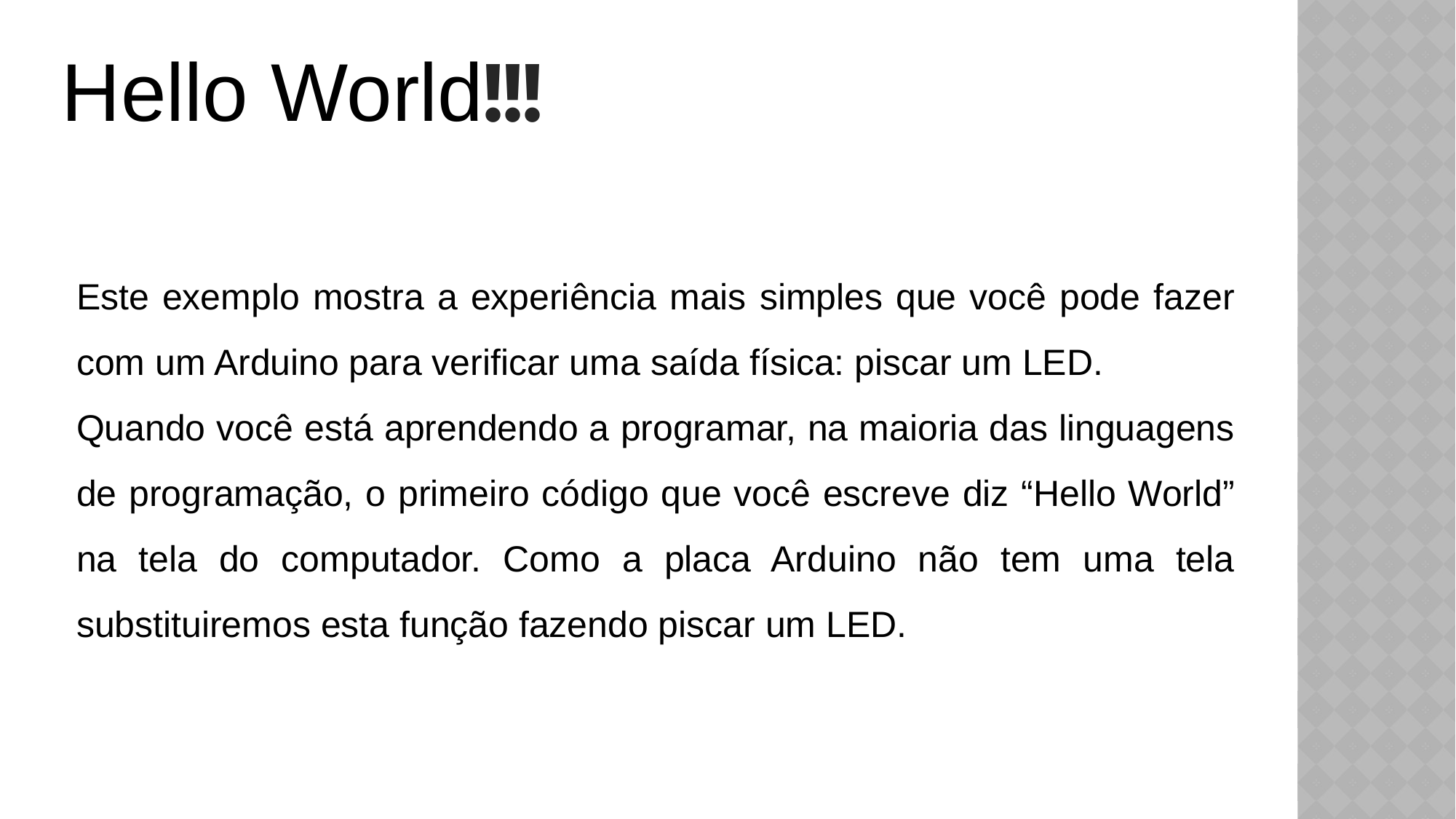

Hello World!!!
Este exemplo mostra a experiência mais simples que você pode fazer com um Arduino para verificar uma saída física: piscar um LED.
Quando você está aprendendo a programar, na maioria das linguagens de programação, o primeiro código que você escreve diz “Hello World” na tela do computador. Como a placa Arduino não tem uma tela substituiremos esta função fazendo piscar um LED.